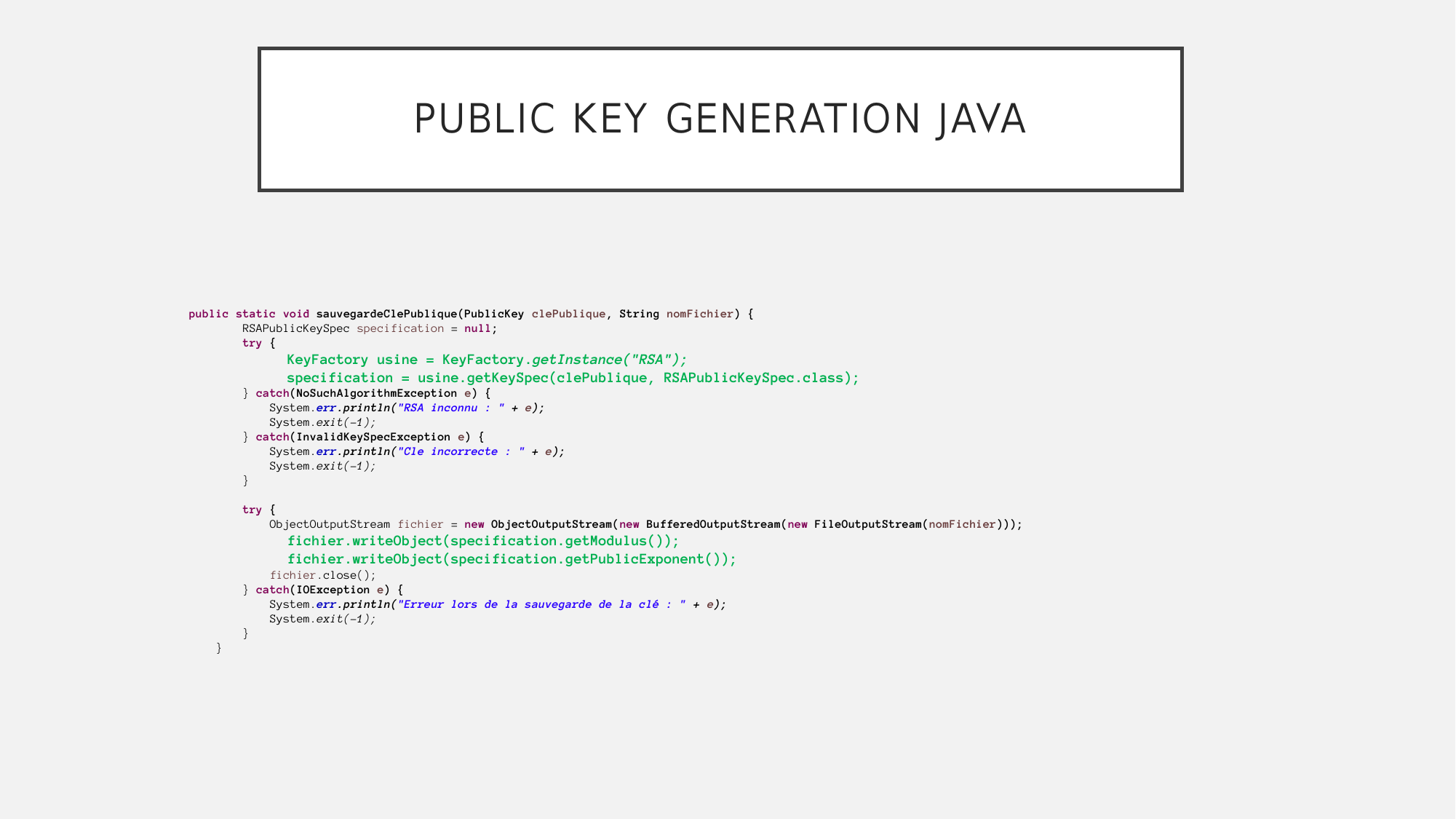

# PUBLIC KEY GENERATION JAVA

public static void sauvegardeClePublique(PublicKey clePublique, String nomFichier) {
        RSAPublicKeySpec specification = null;
        try {
            KeyFactory usine = KeyFactory.getInstance("RSA");
            specification = usine.getKeySpec(clePublique, RSAPublicKeySpec.class);
        } catch(NoSuchAlgorithmException e) {
            System.err.println("RSA inconnu : " + e);
            System.exit(-1);
        } catch(InvalidKeySpecException e) {
            System.err.println("Cle incorrecte : " + e);
            System.exit(-1);
        }

        try {
            ObjectOutputStream fichier = new ObjectOutputStream(new BufferedOutputStream(new FileOutputStream(nomFichier)));
            fichier.writeObject(specification.getModulus());
            fichier.writeObject(specification.getPublicExponent());
            fichier.close();
        } catch(IOException e) {
            System.err.println("Erreur lors de la sauvegarde de la clé : " + e);
            System.exit(-1);
        }
    }